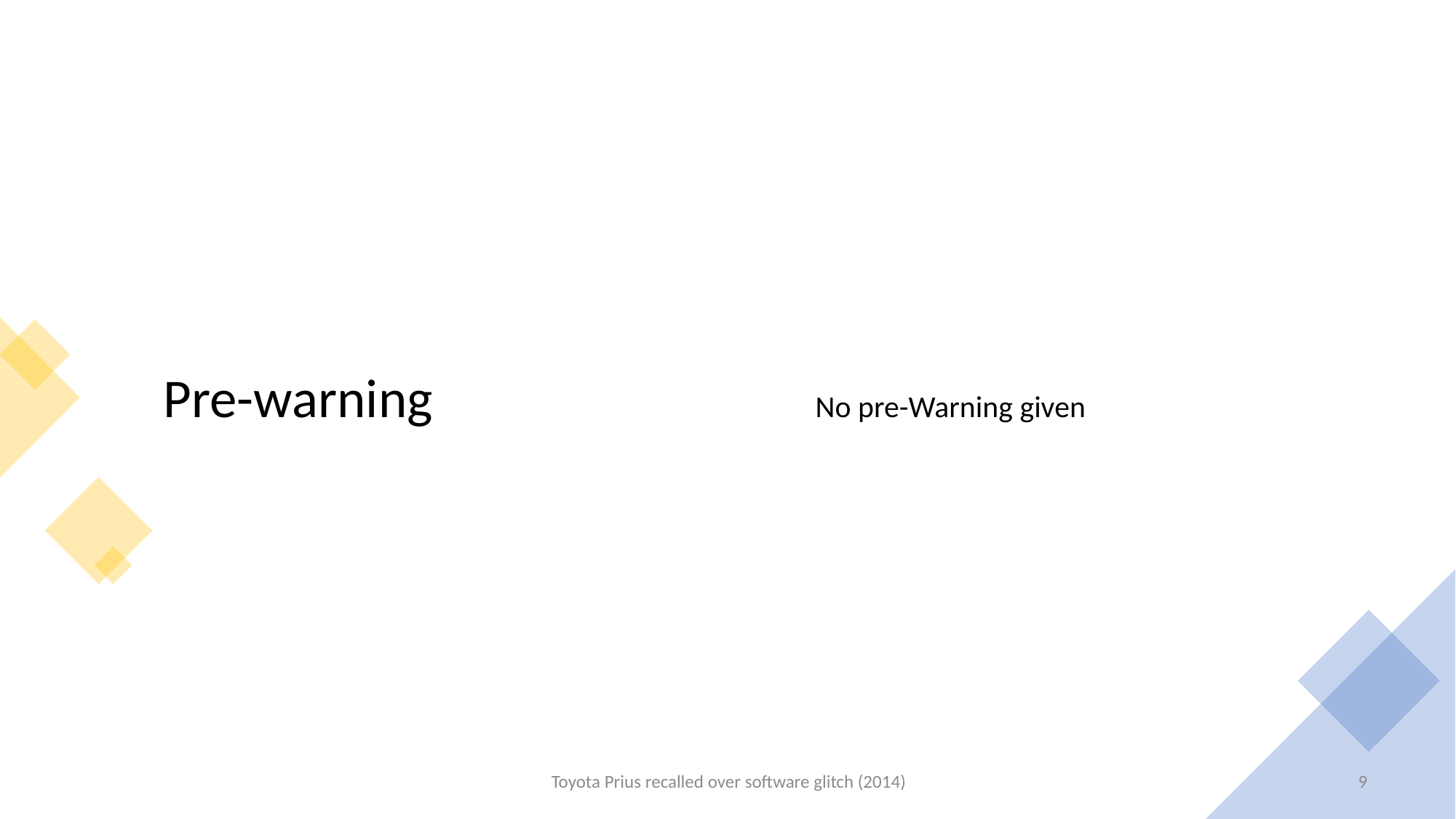

No pre-Warning given
# Pre-warning

Toyota Prius recalled over software glitch (2014)
9